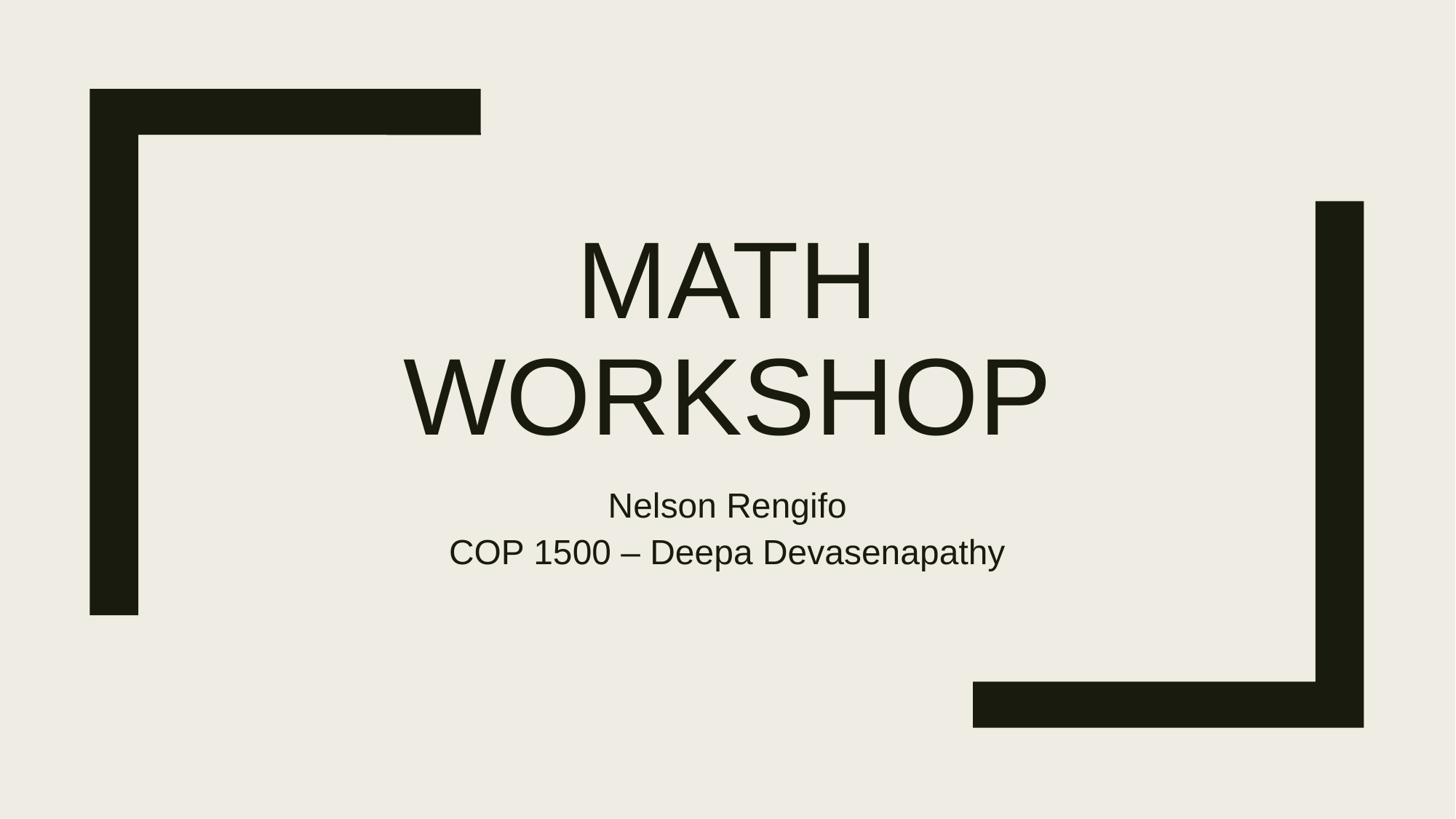

# Math Workshop
Nelson Rengifo
COP 1500 – Deepa Devasenapathy